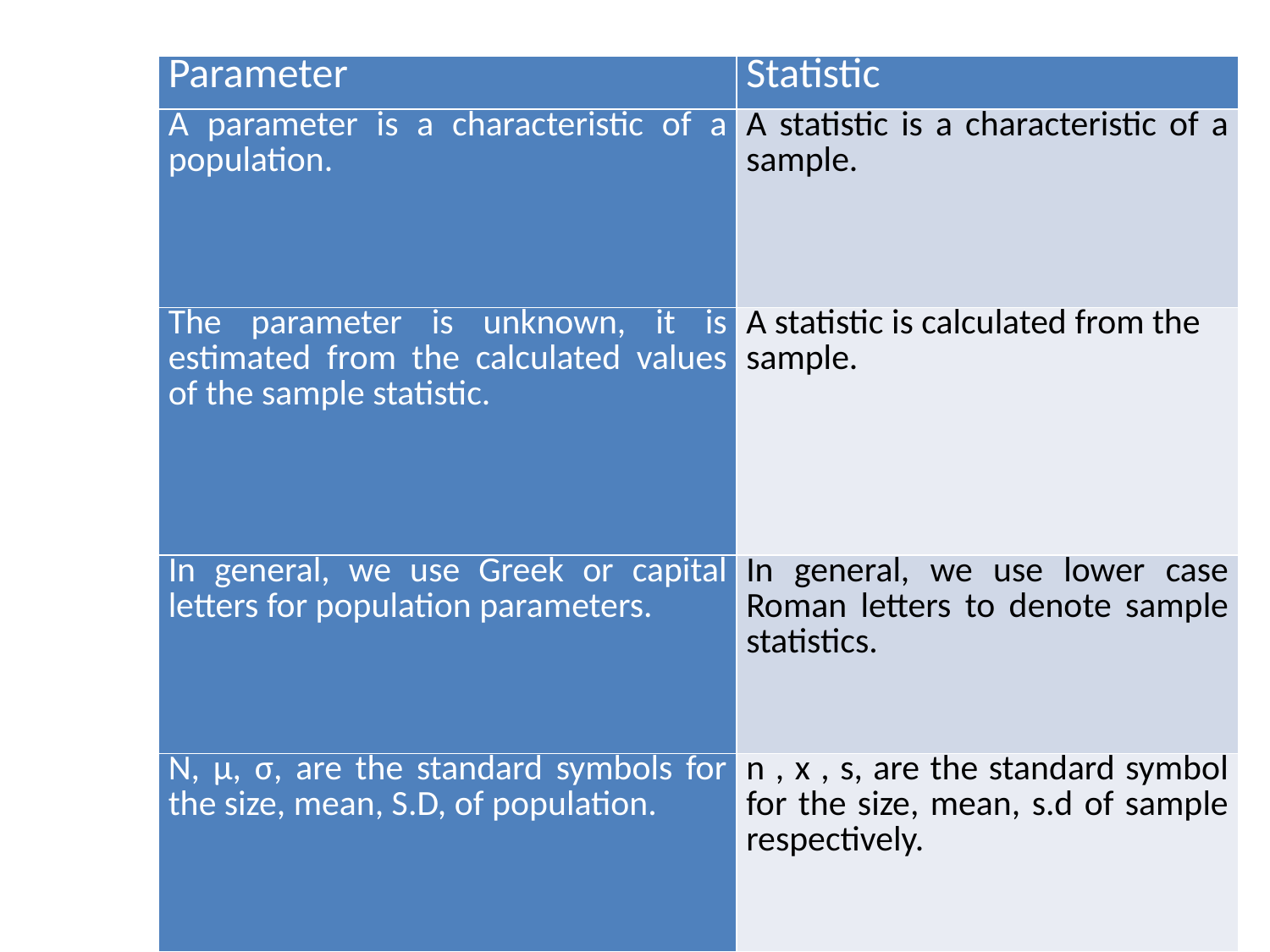

| Parameter | Statistic |
| --- | --- |
| A parameter is a characteristic of a population. | A statistic is a characteristic of a sample. |
| The parameter is unknown, it is estimated from the calculated values of the sample statistic. | A statistic is calculated from the sample. |
| In general, we use Greek or capital letters for population parameters. | In general, we use lower case Roman letters to denote sample statistics. |
| N, µ, σ, are the standard symbols for the size, mean, S.D, of population. | n , x , s, are the standard symbol for the size, mean, s.d of sample respectively. |